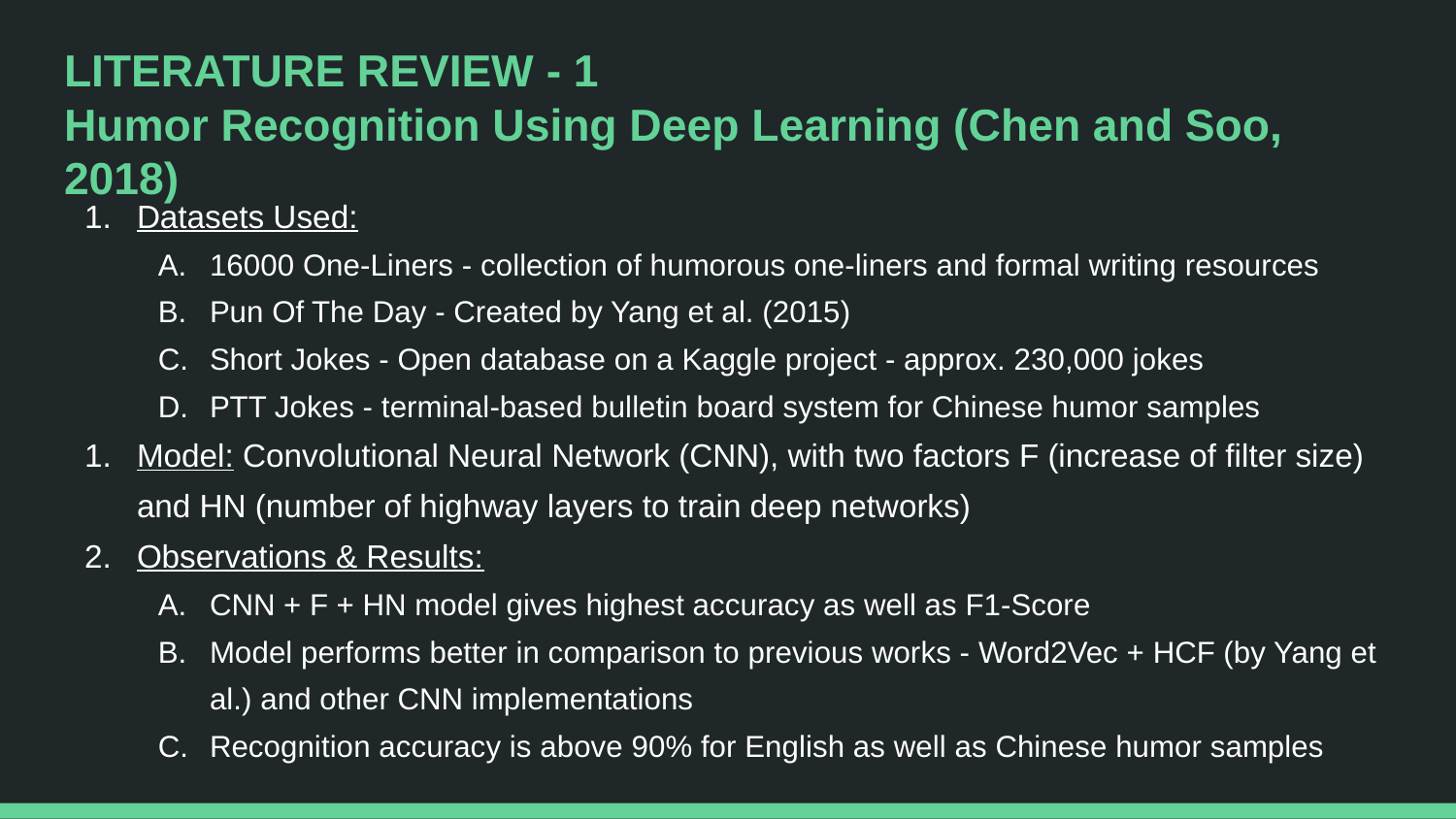

# LITERATURE REVIEW - 1
Humor Recognition Using Deep Learning (Chen and Soo, 2018)
Datasets Used:
16000 One-Liners - collection of humorous one-liners and formal writing resources
Pun Of The Day - Created by Yang et al. (2015)
Short Jokes - Open database on a Kaggle project - approx. 230,000 jokes
PTT Jokes - terminal-based bulletin board system for Chinese humor samples
Model: Convolutional Neural Network (CNN), with two factors F (increase of filter size) and HN (number of highway layers to train deep networks)
Observations & Results:
CNN + F + HN model gives highest accuracy as well as F1-Score
Model performs better in comparison to previous works - Word2Vec + HCF (by Yang et al.) and other CNN implementations
Recognition accuracy is above 90% for English as well as Chinese humor samples